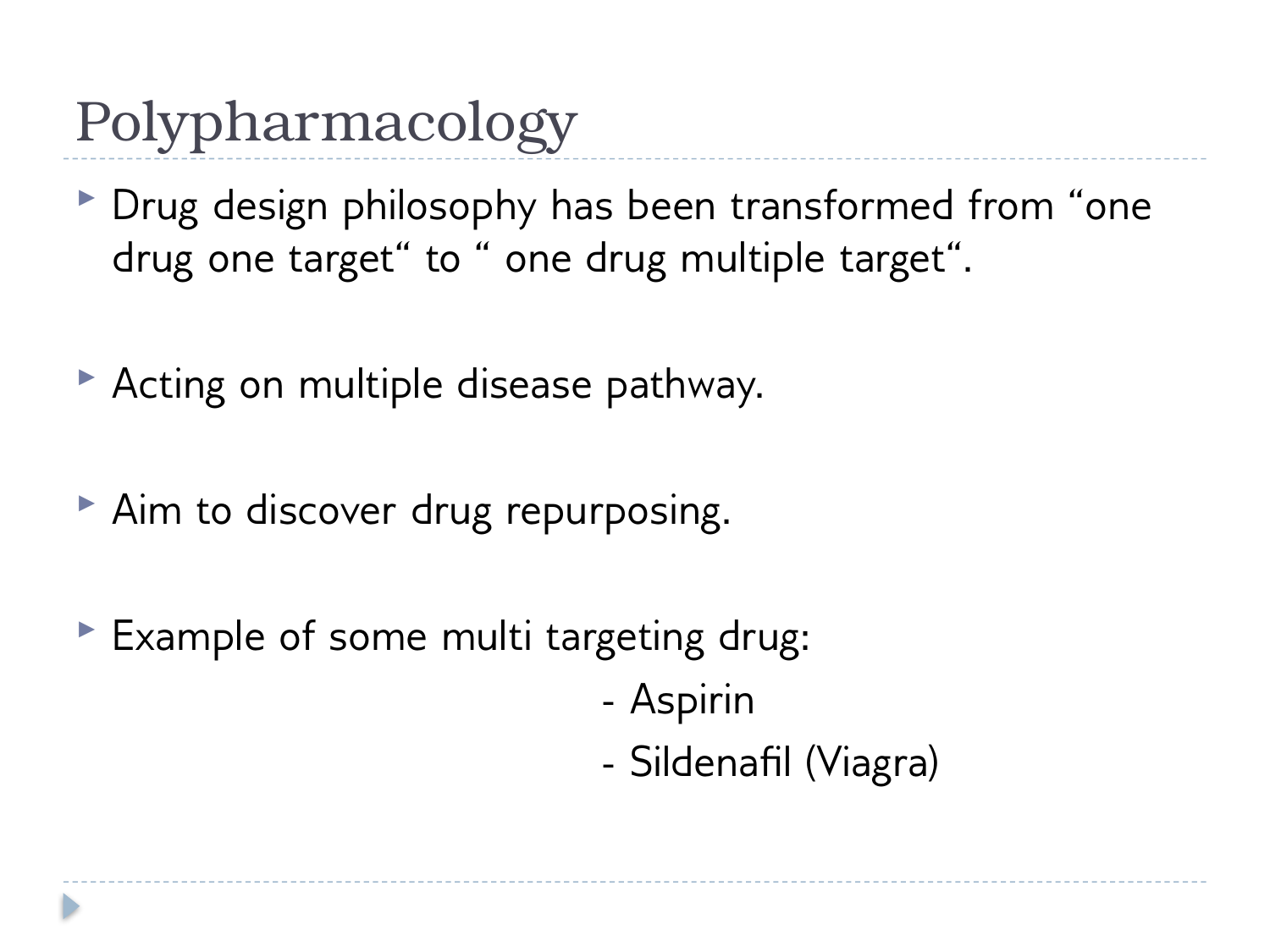

# Polypharmacology
Drug design philosophy has been transformed from “one drug one target“ to “ one drug multiple target“.

Acting on multiple disease pathway.

Aim to discover drug repurposing.

Example of some multi targeting drug:
                                        - Aspirin
                                        - Sildenafil (Viagra)